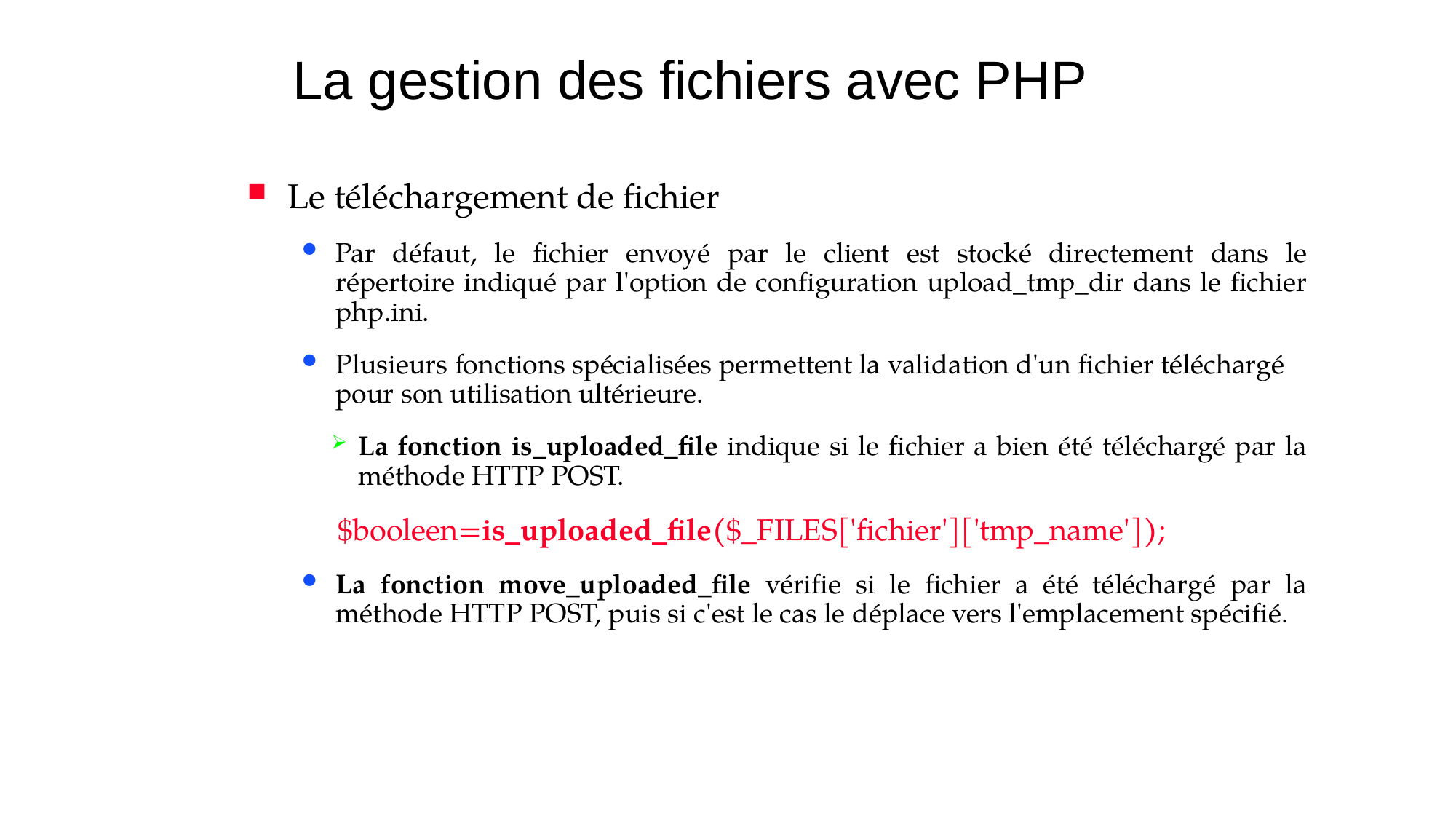

# La gestion des fichiers avec PHP
Le téléchargement de fichier

Par défaut, le fichier envoyé par le client est stocké directement dans le répertoire indiqué par l'option de configuration upload_tmp_dir dans le fichier php.ini.

Plusieurs fonctions spécialisées permettent la validation d'un fichier téléchargé pour son utilisation ultérieure.

La fonction is_uploaded_file indique si le fichier a bien été téléchargé par la méthode HTTP POST.

 $booleen=is_uploaded_file($_FILES['fichier']['tmp_name']);

La fonction move_uploaded_file vérifie si le fichier a été téléchargé par la méthode HTTP POST, puis si c'est le cas le déplace vers l'emplacement spécifié.